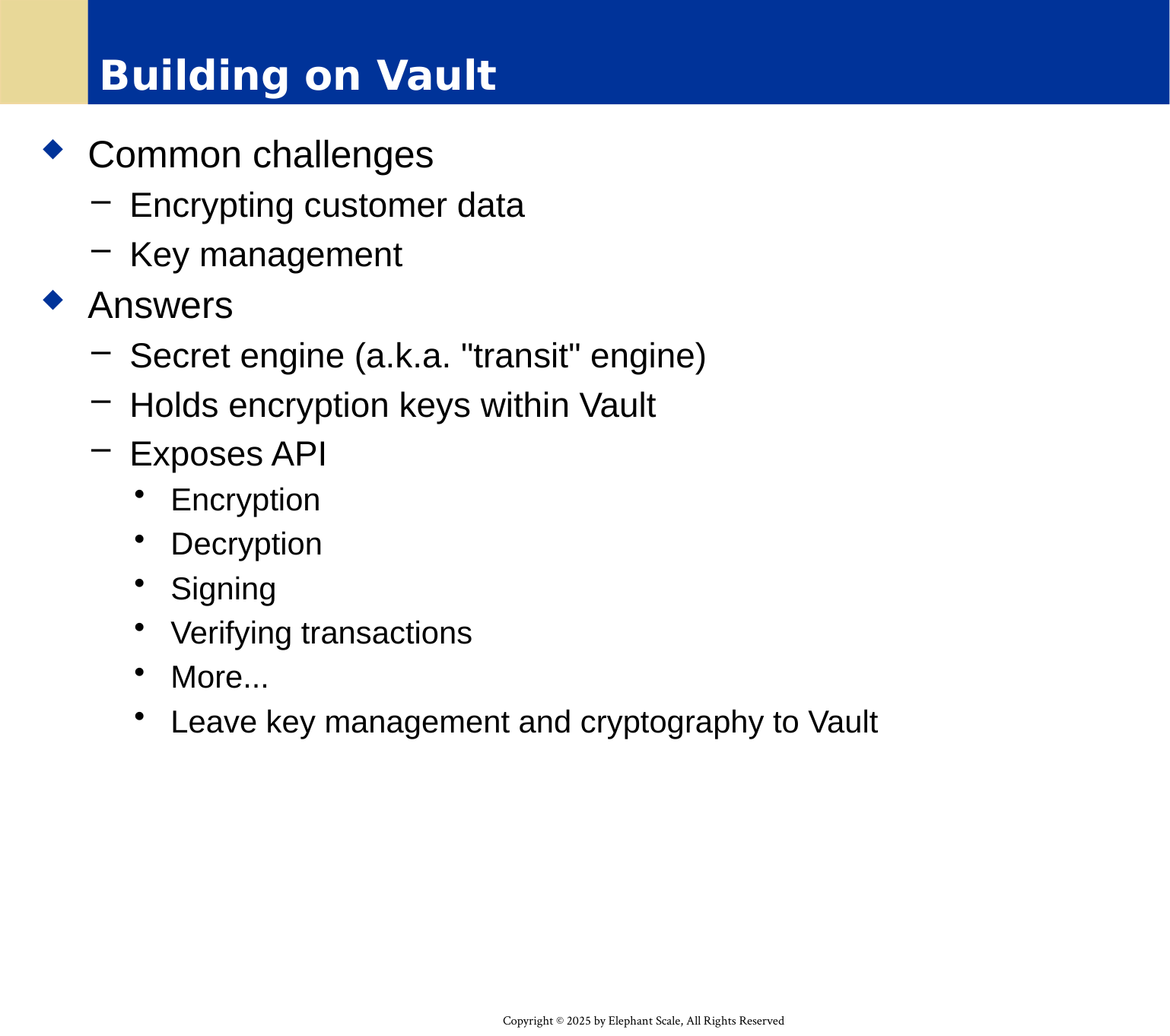

# Building on Vault
 Common challenges
 Encrypting customer data
 Key management
 Answers
 Secret engine (a.k.a. "transit" engine)
 Holds encryption keys within Vault
 Exposes API
 Encryption
 Decryption
 Signing
 Verifying transactions
 More...
 Leave key management and cryptography to Vault
Copyright © 2025 by Elephant Scale, All Rights Reserved